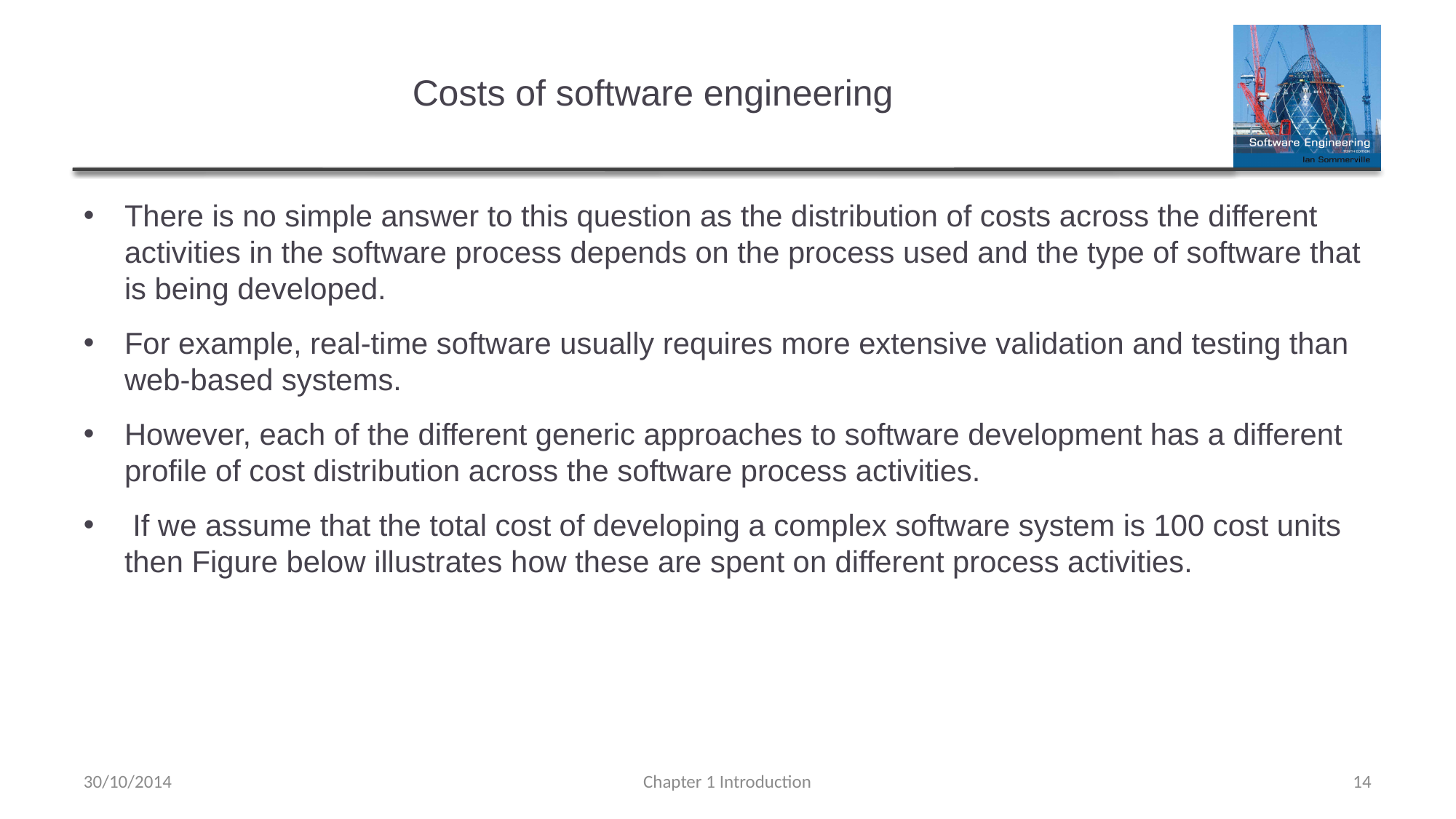

# Costs of software engineering
There is no simple answer to this question as the distribution of costs across the different activities in the software process depends on the process used and the type of software that is being developed.
For example, real-time software usually requires more extensive validation and testing than web-based systems.
However, each of the different generic approaches to software development has a different profile of cost distribution across the software process activities.
 If we assume that the total cost of developing a complex software system is 100 cost units then Figure below illustrates how these are spent on different process activities.

30/10/2014
Chapter 1 Introduction
14